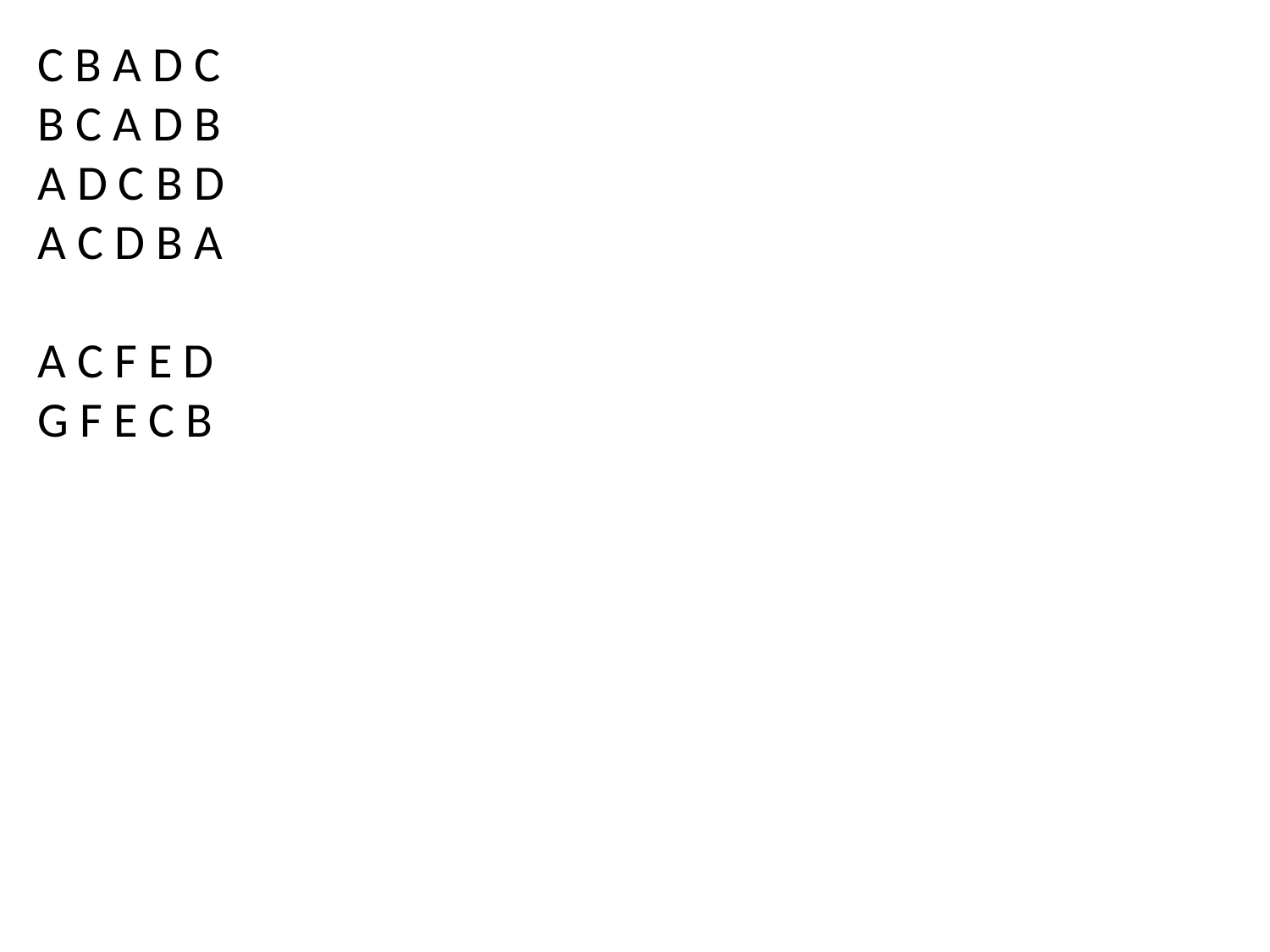

C B A D C
B C A D B
A D C B D
A C D B A

A C F E D
G F E C B